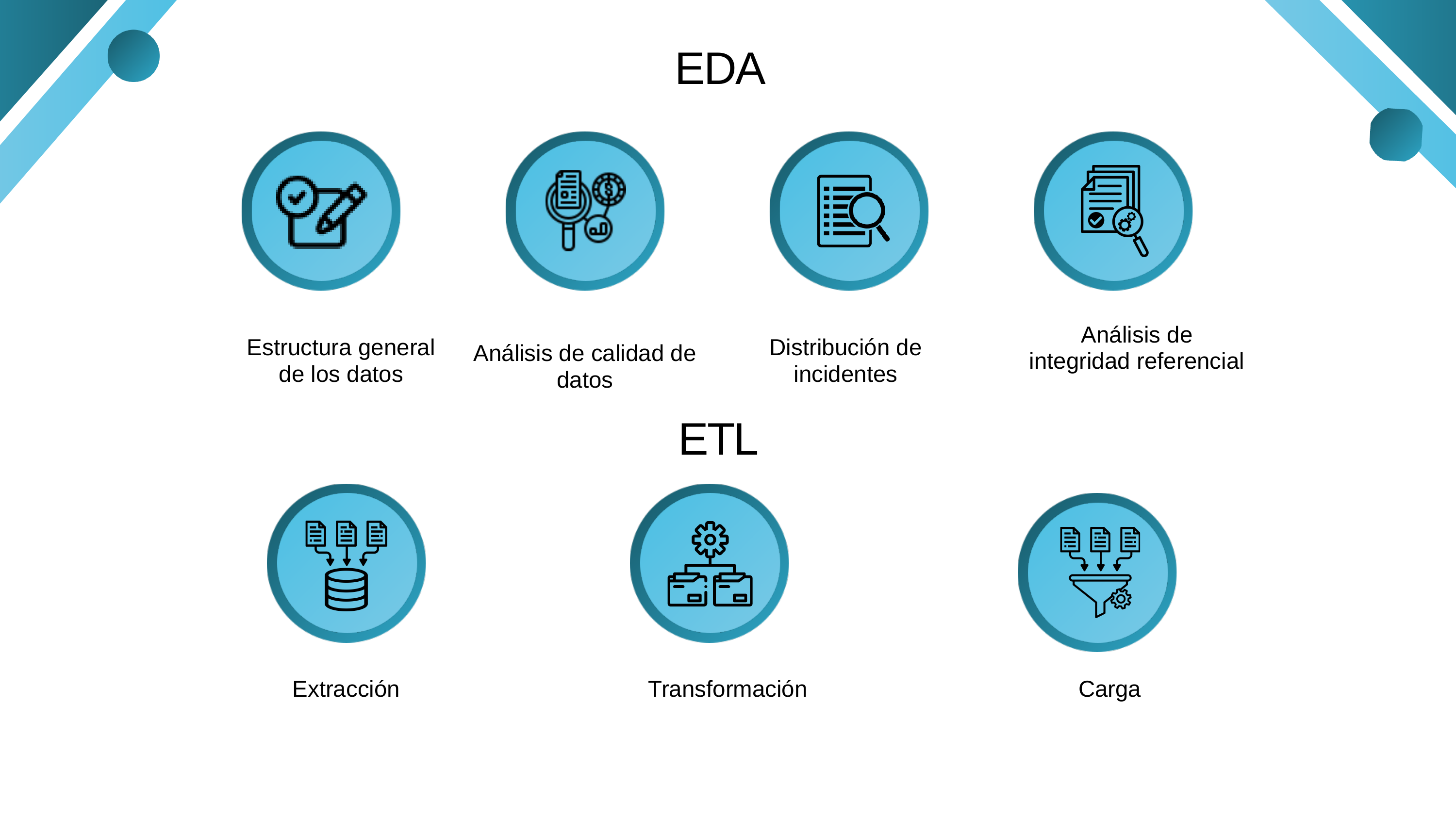

EDA

Análisis de integridad referencial
Estructura general de los datos
Distribución de incidentes
Análisis de calidad de datos
ETL

Extracción
Transformación
Carga